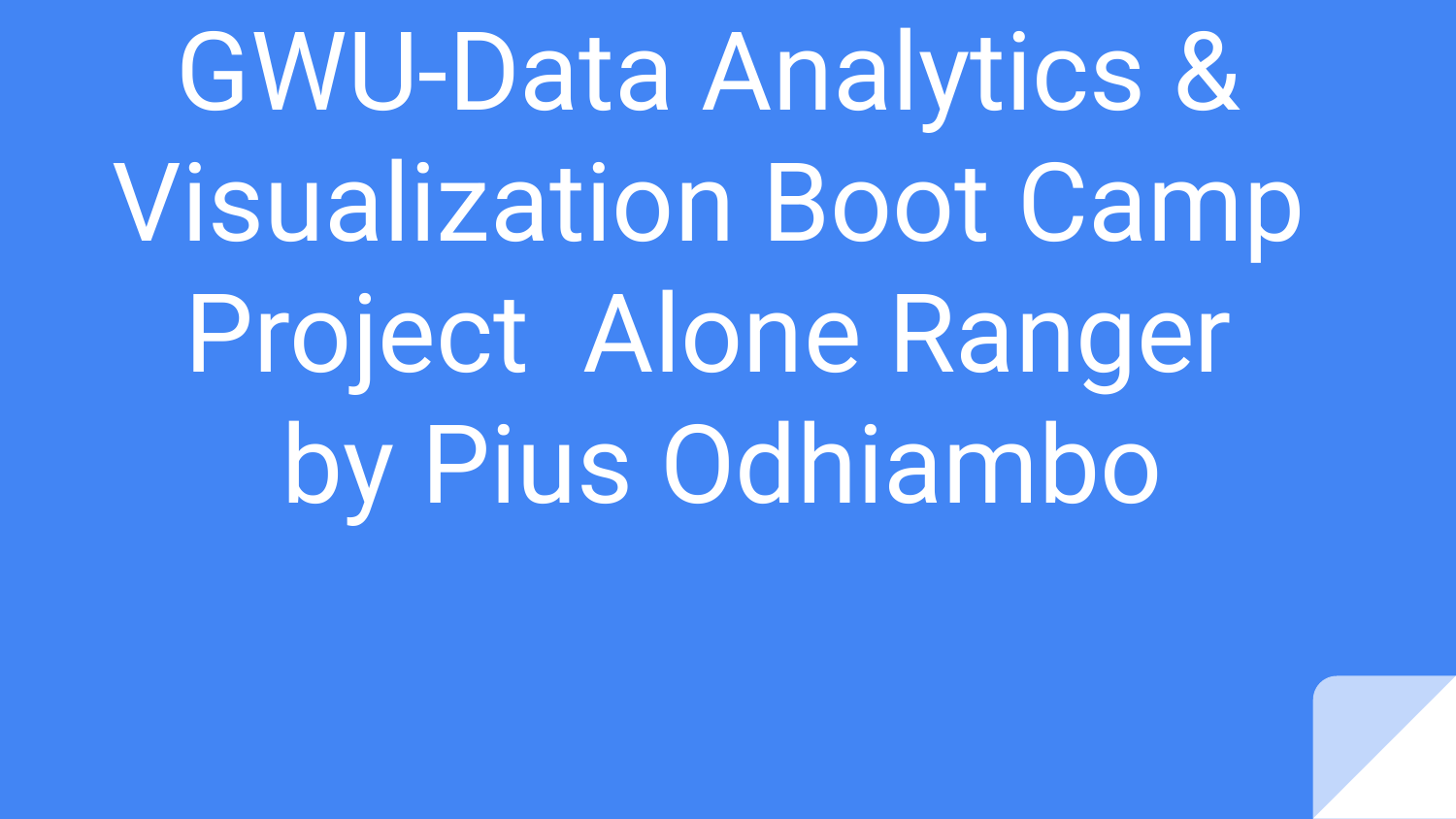

# GWU-Data Analytics & Visualization Boot Camp Project  Alone Ranger by Pius Odhiambo